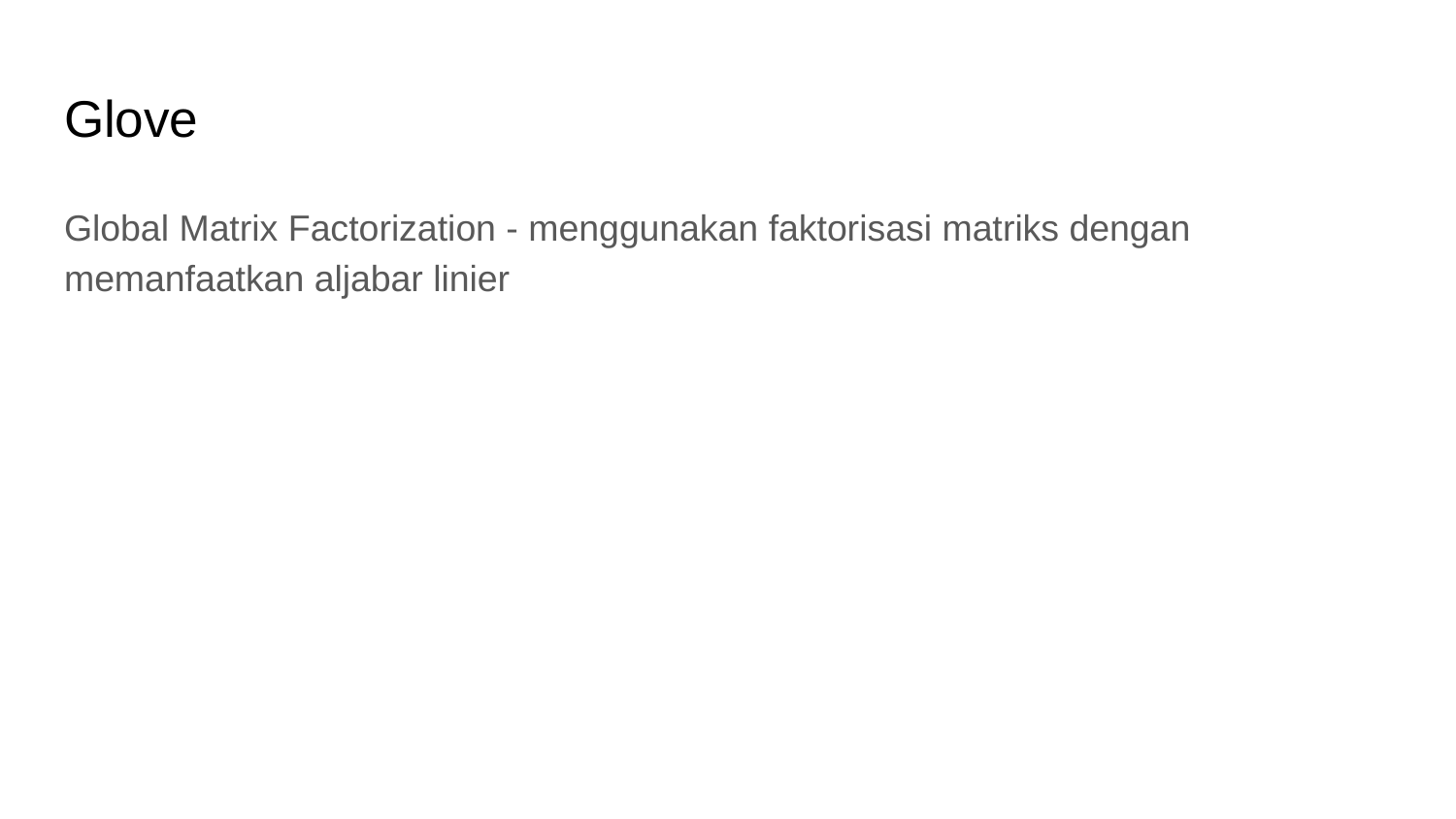

# Glove
Global Matrix Factorization - menggunakan faktorisasi matriks dengan memanfaatkan aljabar linier